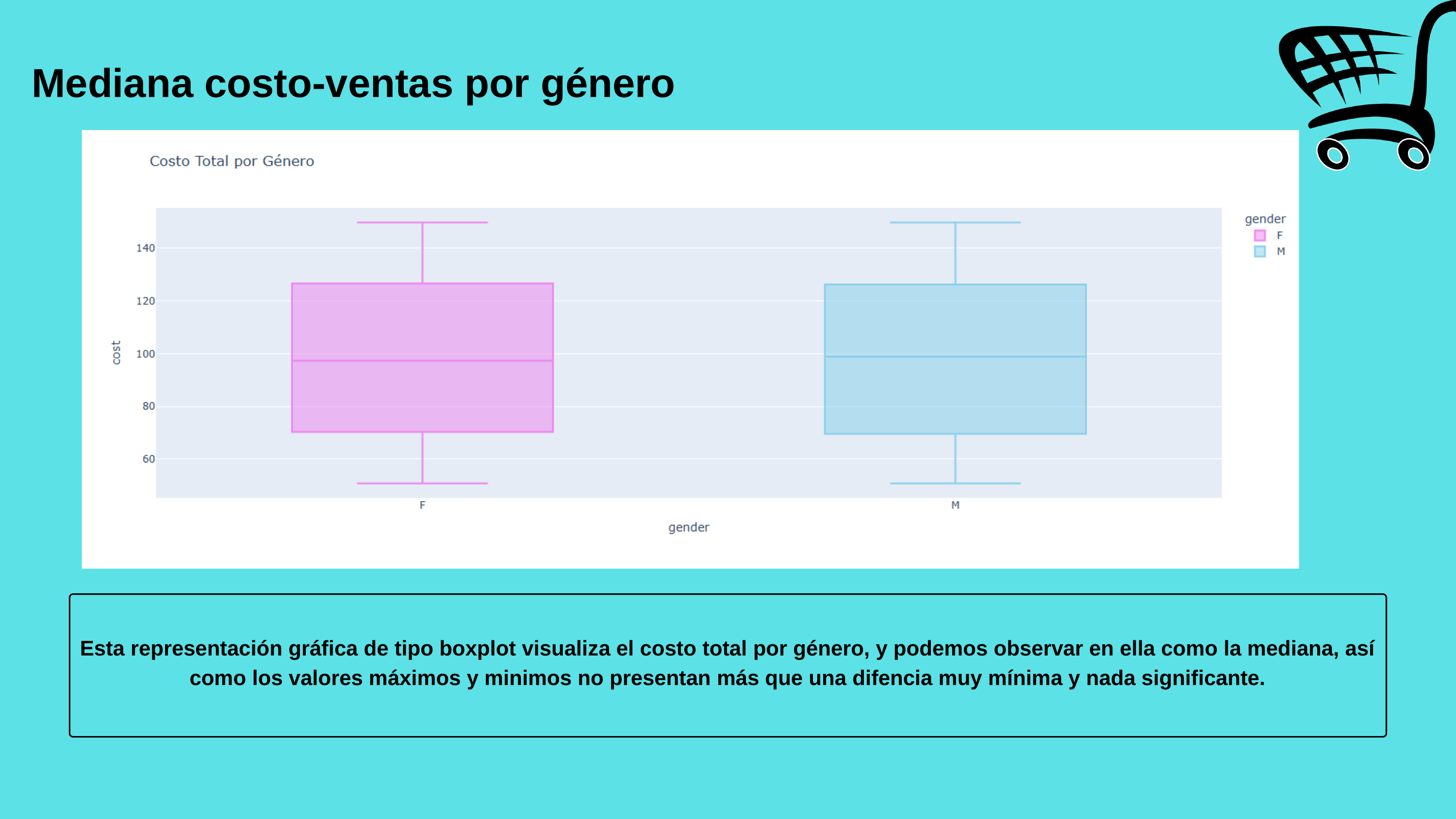

Mediana costo-ventas por género

Esta representación gráfica de tipo boxplot visualiza el costo total por género, y podemos observar en ella como la mediana, así como los valores máximos y minimos no presentan más que una difencia muy mínima y nada significante.